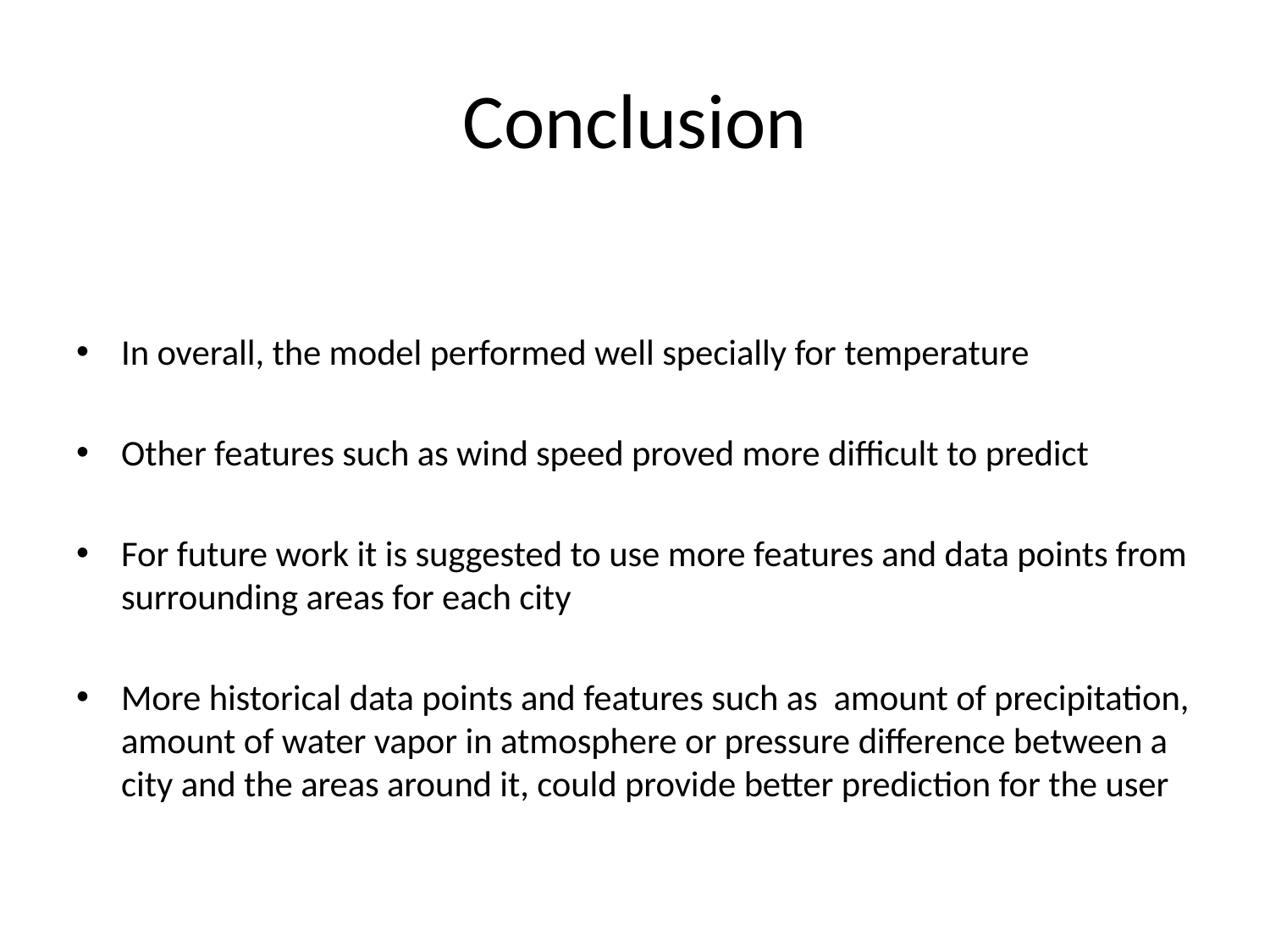

# Conclusion

In overall, the model performed well specially for temperature

Other features such as wind speed proved more difficult to predict

For future work it is suggested to use more features and data points from surrounding areas for each city

More historical data points and features such as  amount of precipitation, amount of water vapor in atmosphere or pressure difference between a city and the areas around it, could provide better prediction for the user